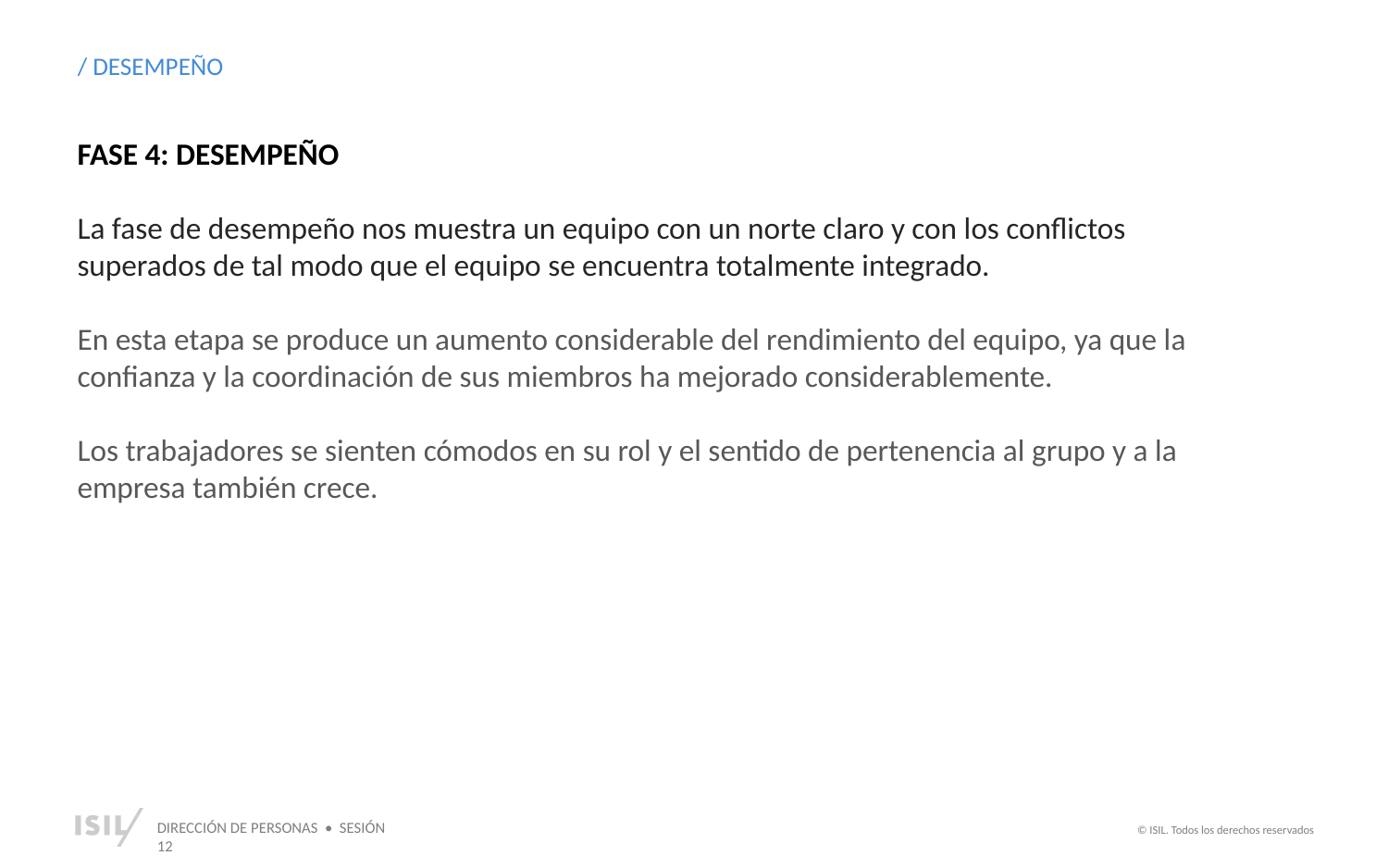

/ DESEMPEÑO
FASE 4: DESEMPEÑO

La fase de desempeño nos muestra un equipo con un norte claro y con los conflictos superados de tal modo que el equipo se encuentra totalmente integrado.

En esta etapa se produce un aumento considerable del rendimiento del equipo, ya que la confianza y la coordinación de sus miembros ha mejorado considerablemente.

Los trabajadores se sienten cómodos en su rol y el sentido de pertenencia al grupo y a la empresa también crece.